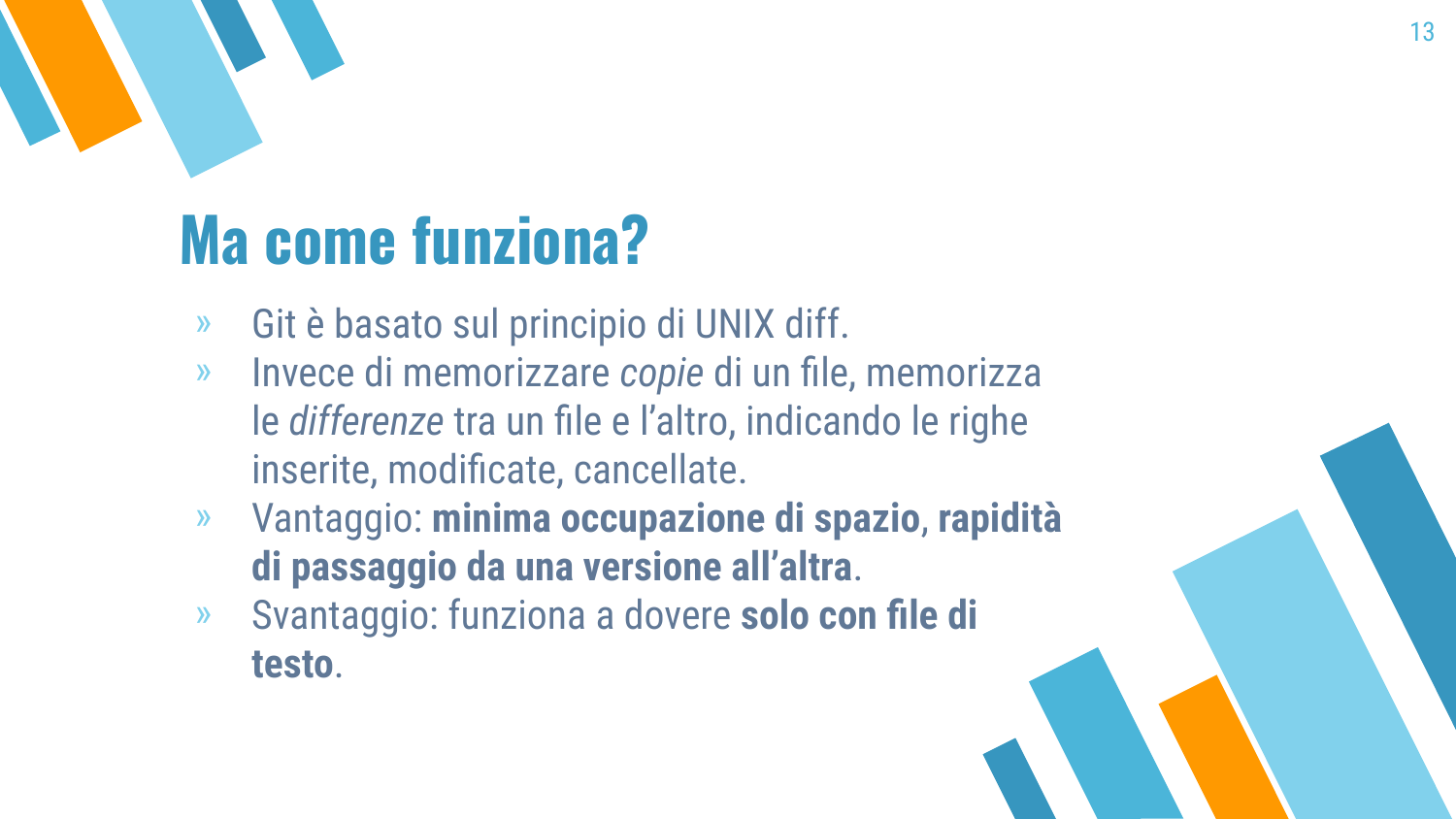

13
# Ma come funziona?
Git è basato sul principio di UNIX diff.
Invece di memorizzare copie di un file, memorizza le differenze tra un file e l’altro, indicando le righe inserite, modificate, cancellate.
Vantaggio: minima occupazione di spazio, rapidità di passaggio da una versione all’altra.
Svantaggio: funziona a dovere solo con file di testo.